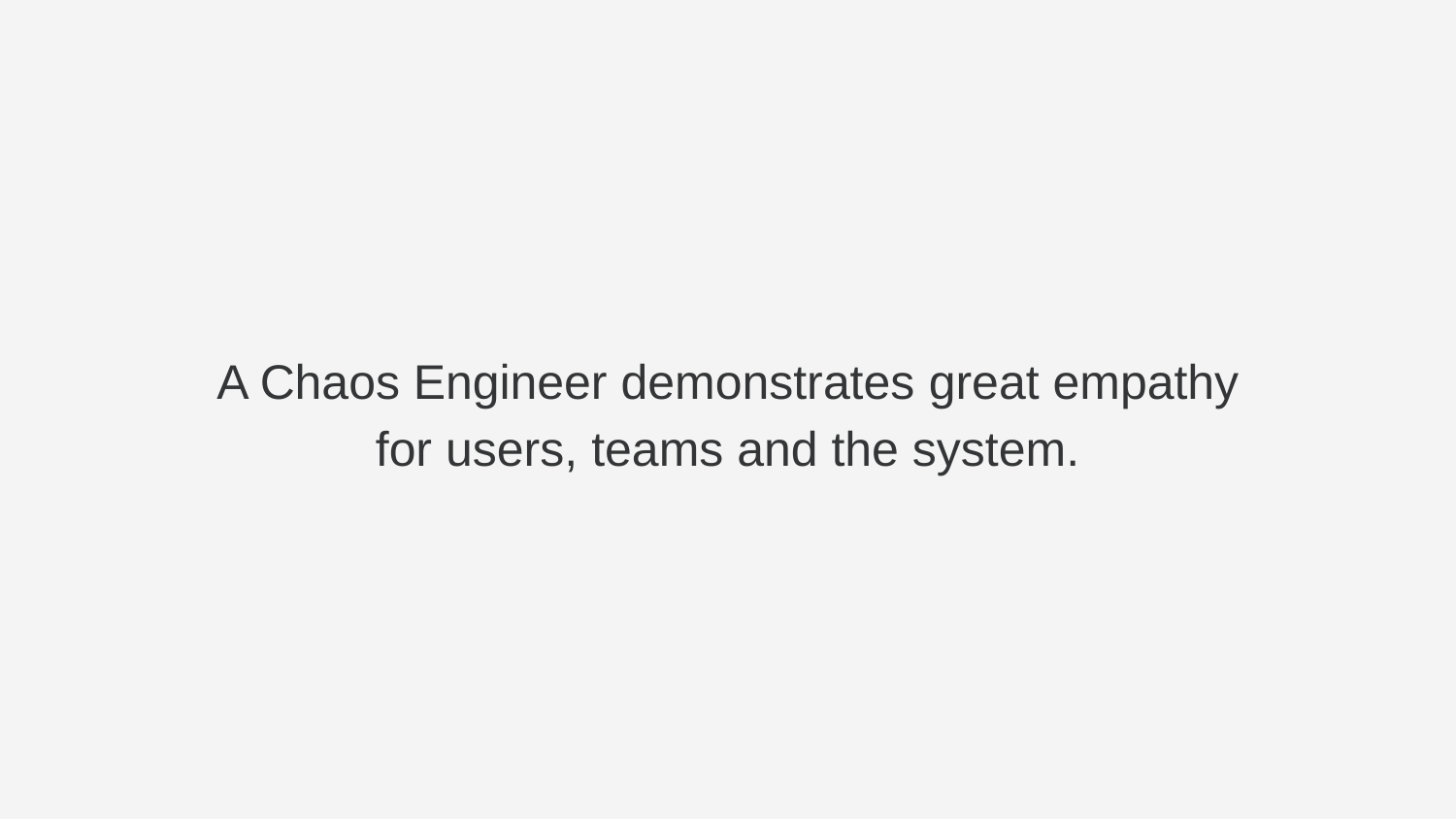

A Chaos Engineer demonstrates great empathy
for users, teams and the system.